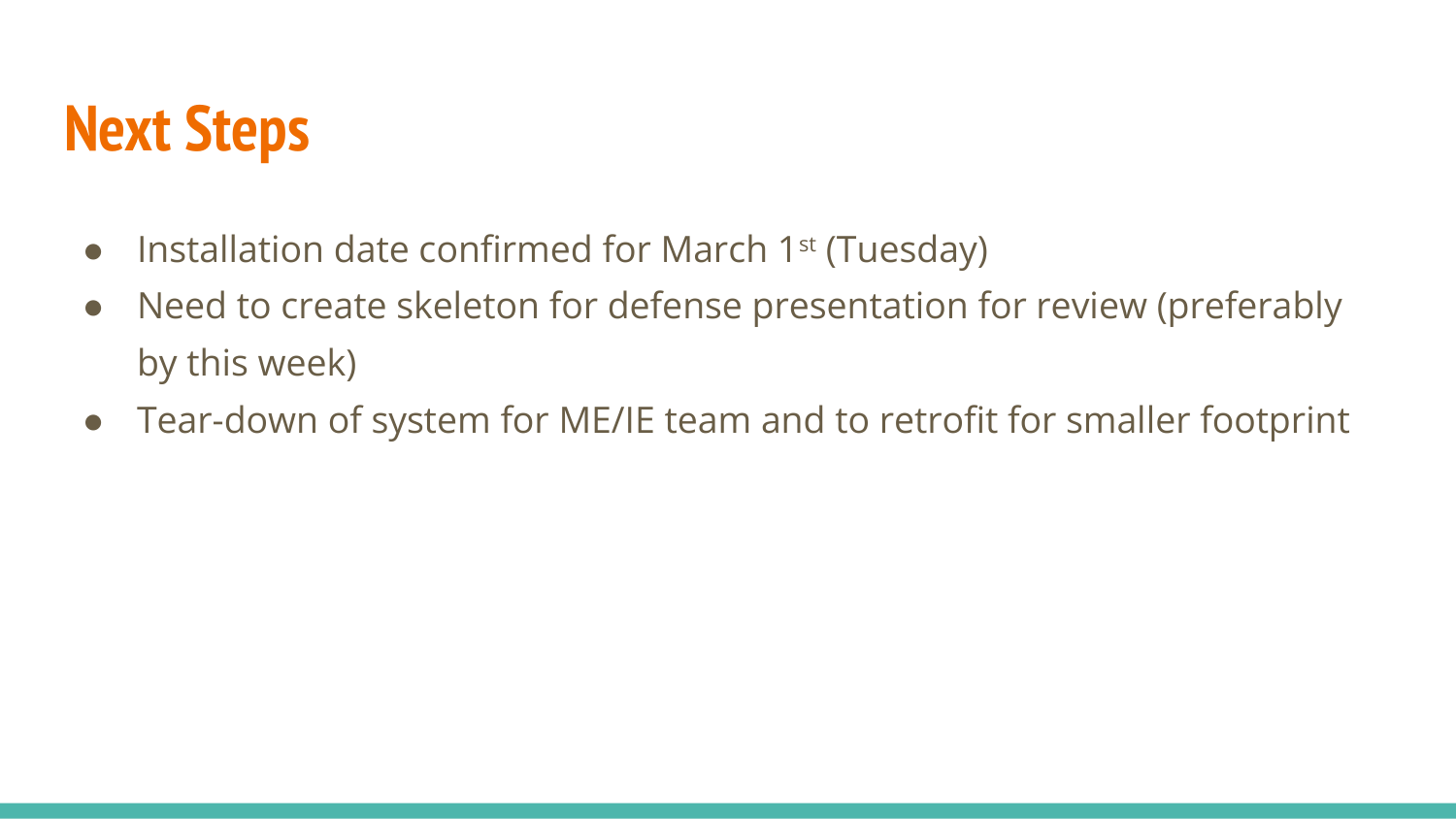

# Next Steps
Installation date confirmed for March 1st (Tuesday)
Need to create skeleton for defense presentation for review (preferably by this week)
Tear-down of system for ME/IE team and to retrofit for smaller footprint